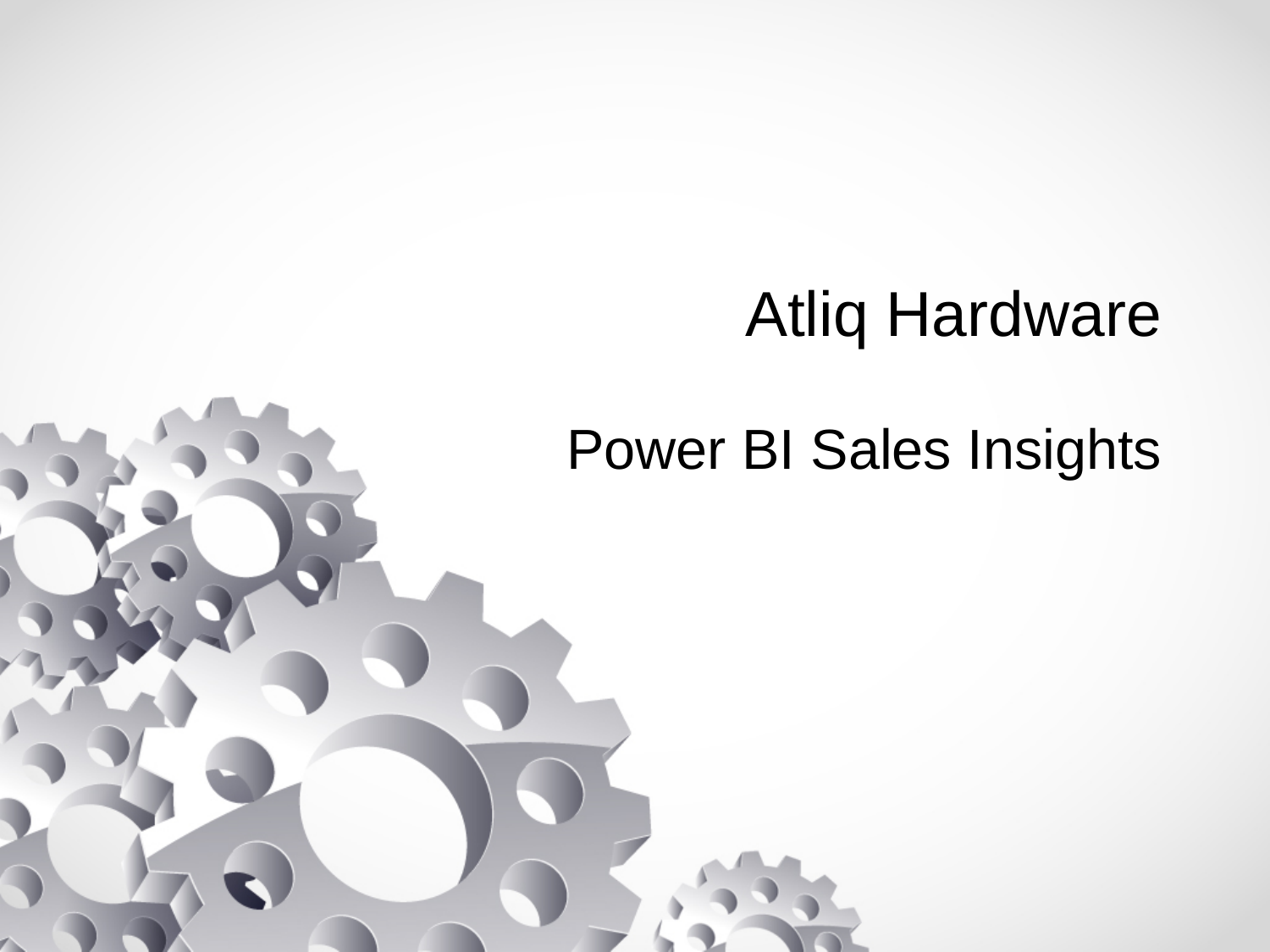

# Atliq Hardware
Power BI Sales Insights